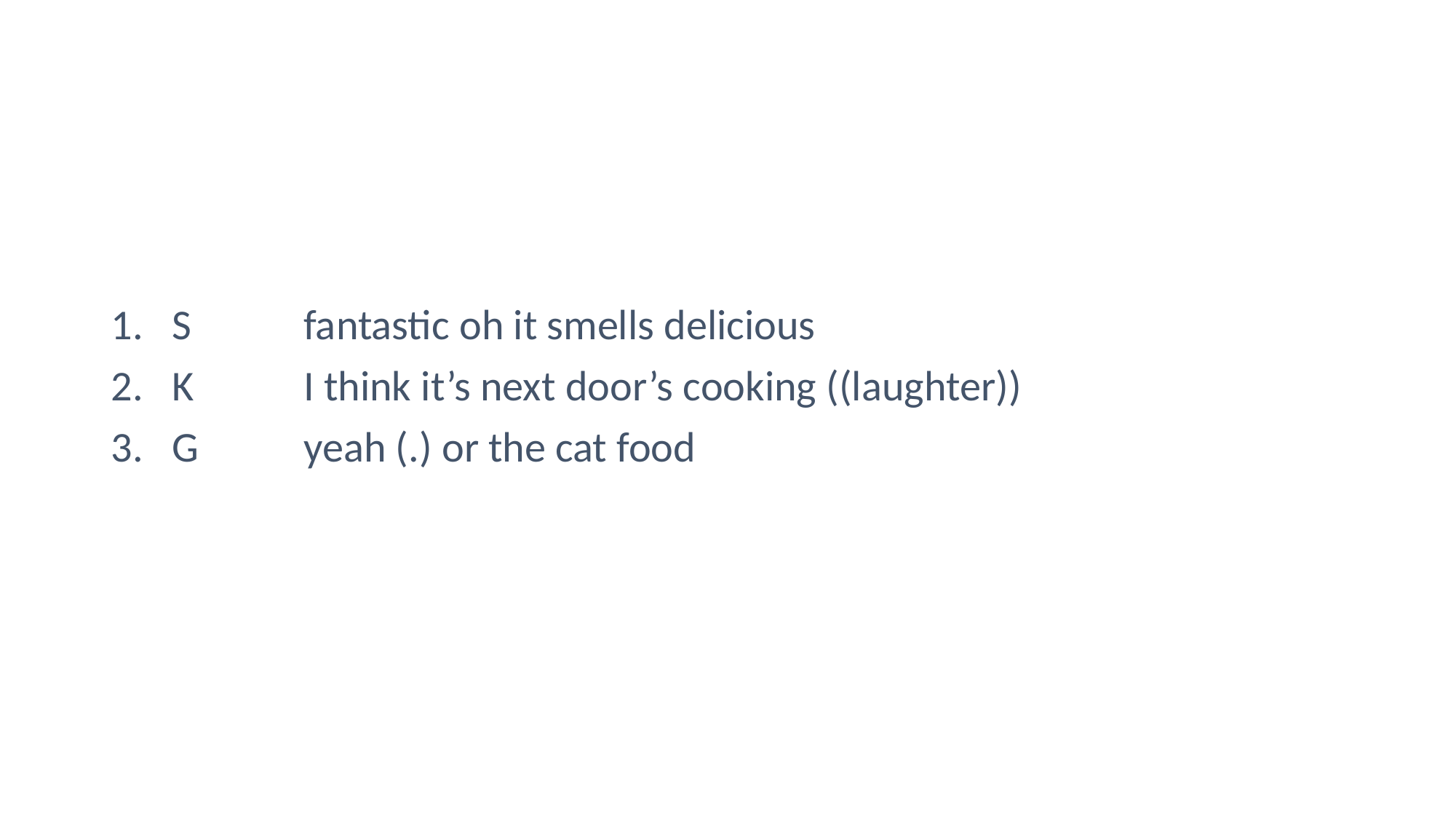

S 	fantastic oh it smells delicious
K 	I think it’s next door’s cooking ((laughter))
G 	yeah (.) or the cat food